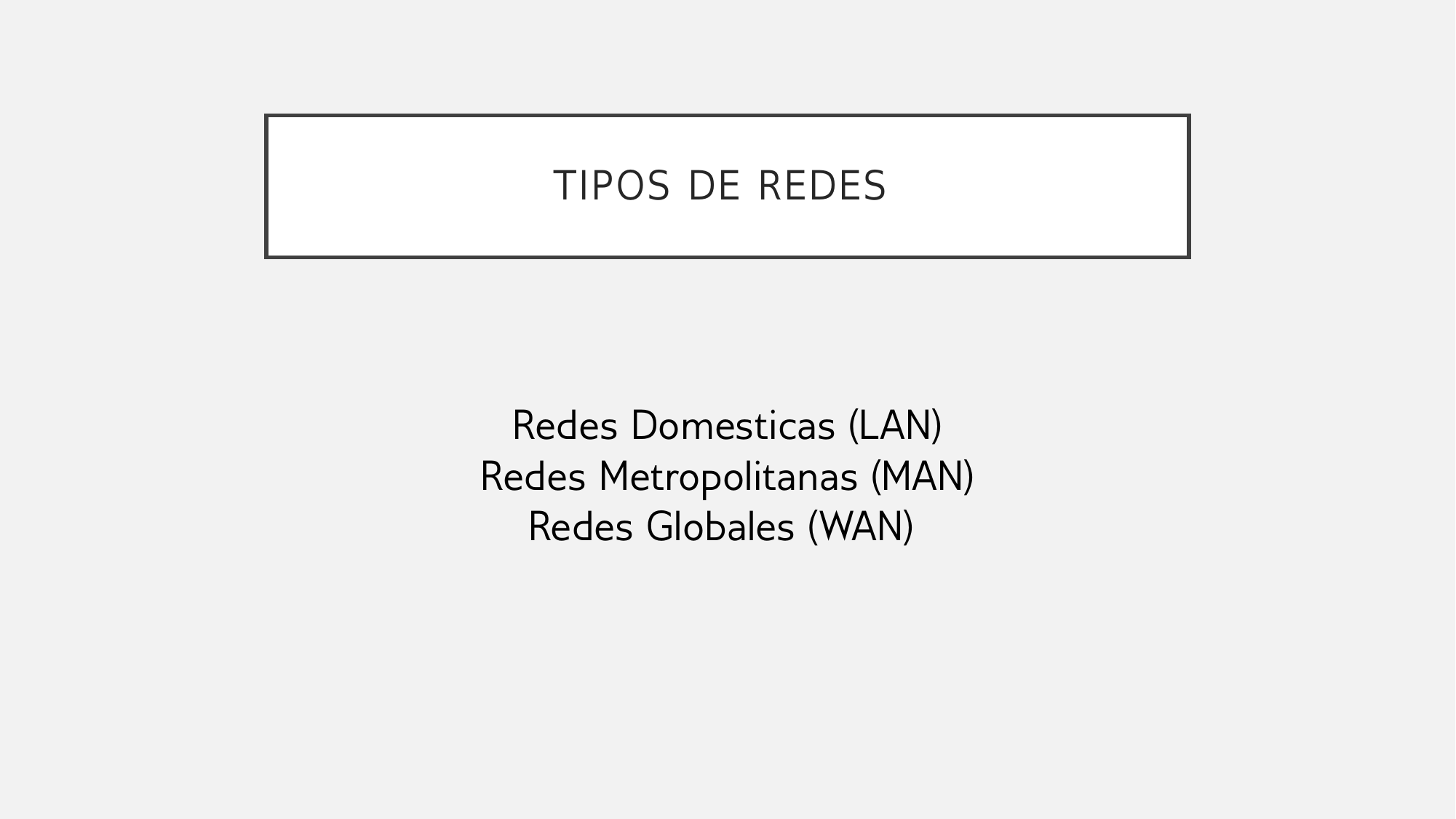

# Tipos de Redes
Redes Domesticas (LAN)
Redes Metropolitanas (MAN)
Redes Globales (WAN)